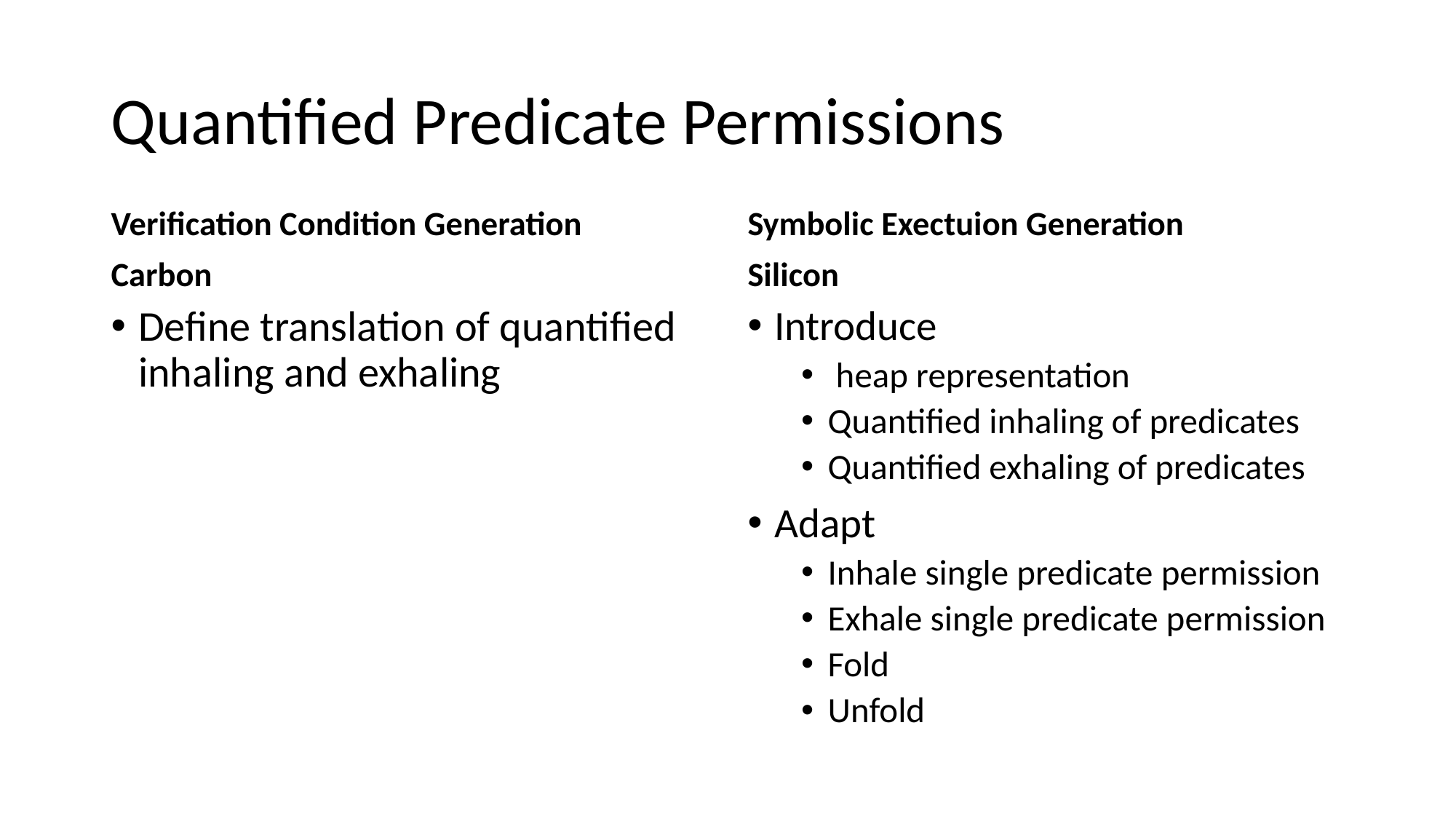

# Quantified Predicate Permissions
Verification Condition Generation
Carbon
Symbolic Exectuion Generation
Silicon
Define translation of quantified inhaling and exhaling
Introduce
 heap representation
Quantified inhaling of predicates
Quantified exhaling of predicates
Adapt
Inhale single predicate permission
Exhale single predicate permission
Fold
Unfold